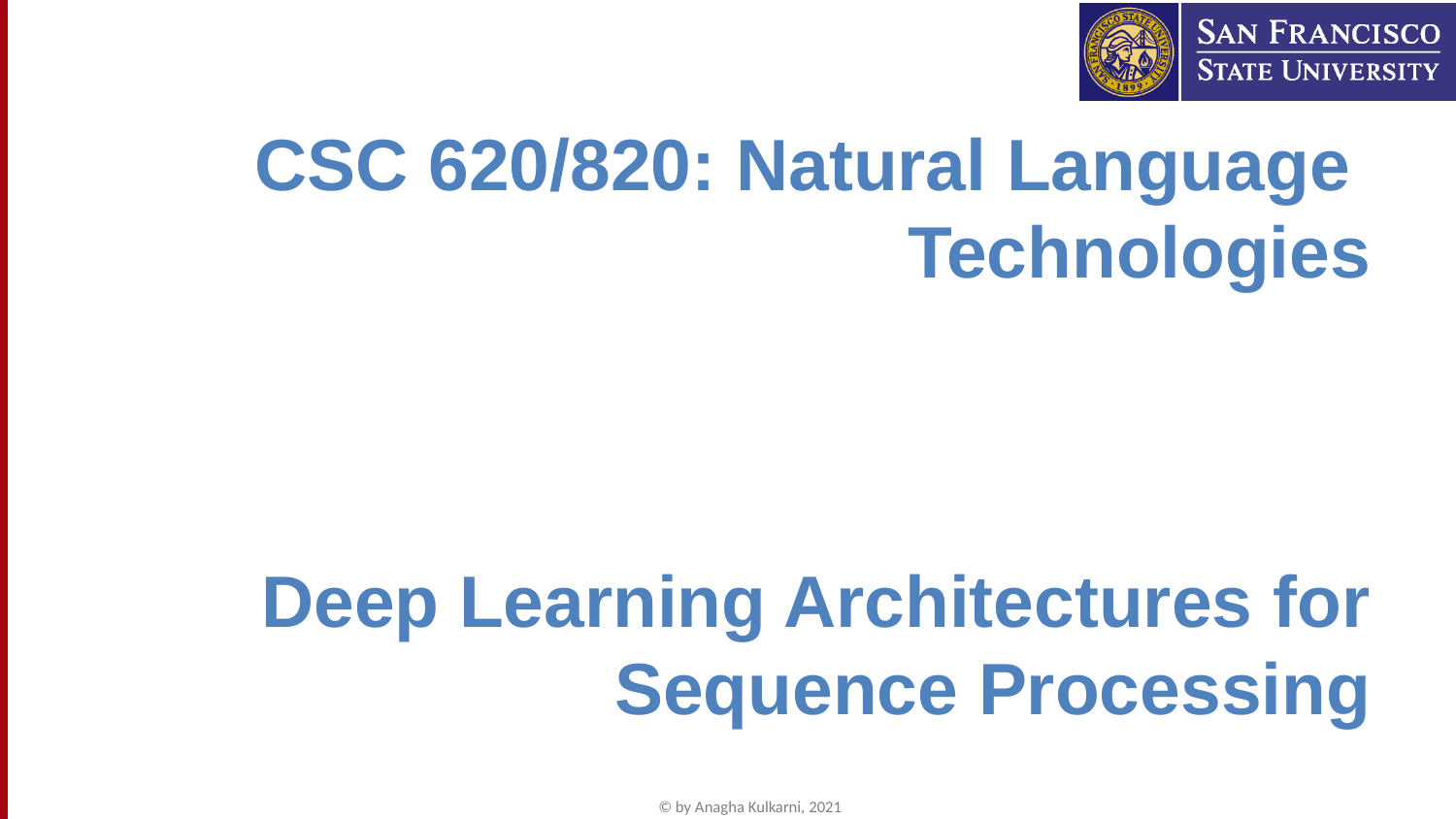

# CSC 620/820: Natural Language Technologies Deep Learning Architectures for Sequence Processing
© by Anagha Kulkarni, 2021